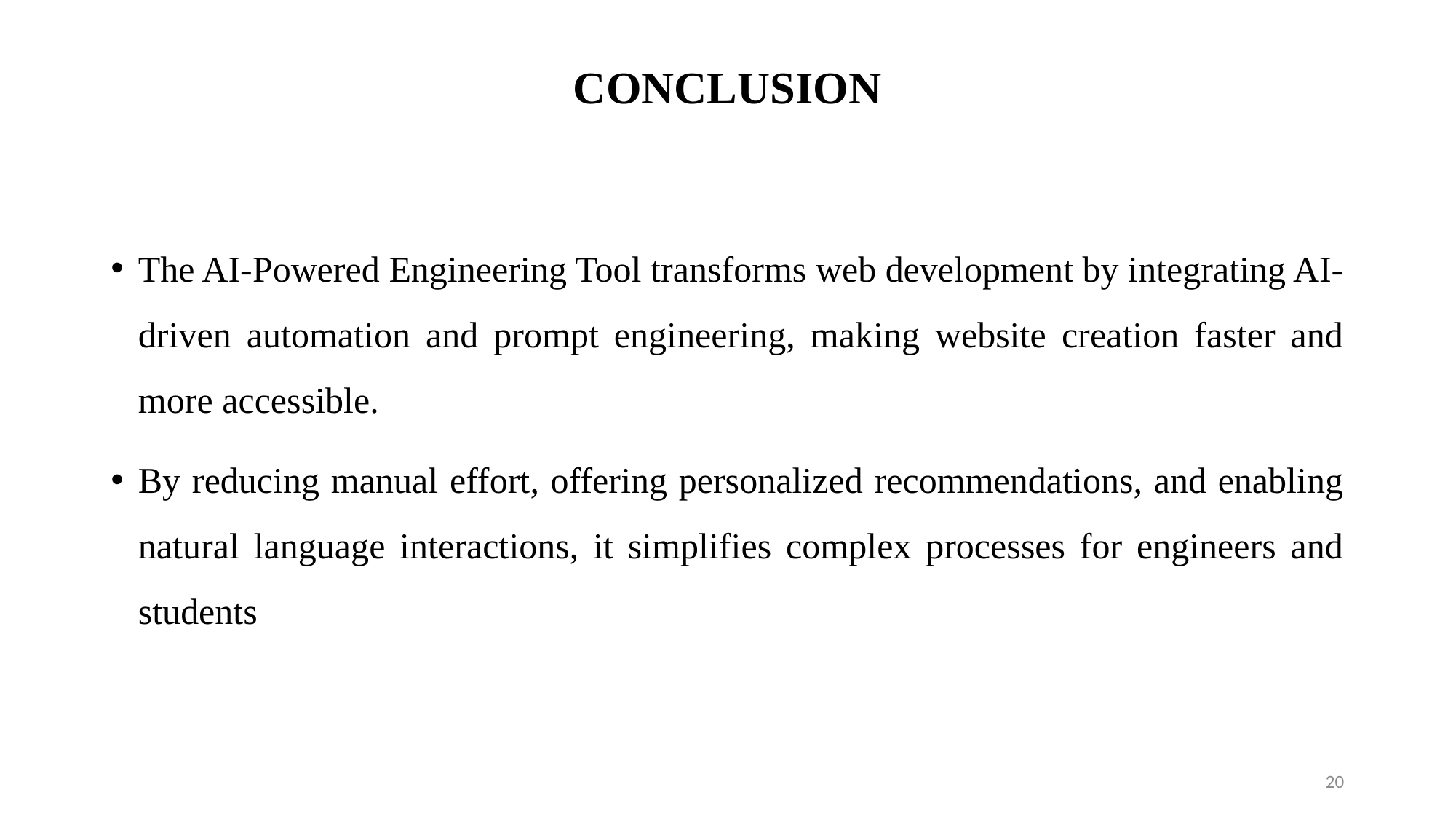

# CONCLUSION
The AI-Powered Engineering Tool transforms web development by integrating AI-driven automation and prompt engineering, making website creation faster and more accessible.
By reducing manual effort, offering personalized recommendations, and enabling natural language interactions, it simplifies complex processes for engineers and students
20